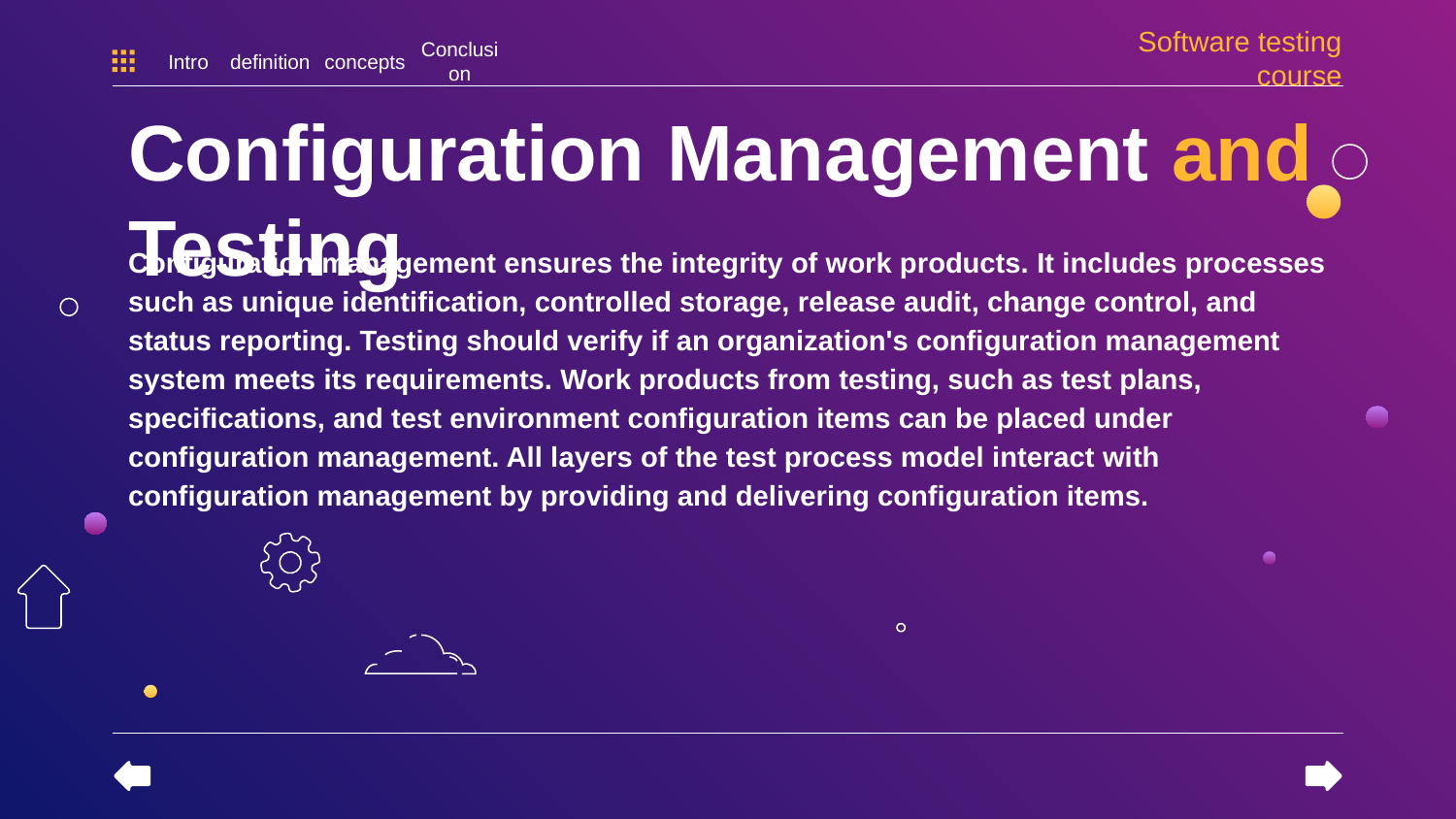

Software testing course
Intro
definition
concepts
Conclusion

# Configuration Management and Testing

Configuration management ensures the integrity of work products. It includes processes such as unique identification, controlled storage, release audit, change control, and status reporting. Testing should verify if an organization's configuration management system meets its requirements. Work products from testing, such as test plans, specifications, and test environment configuration items can be placed under configuration management. All layers of the test process model interact with configuration management by providing and delivering configuration items.